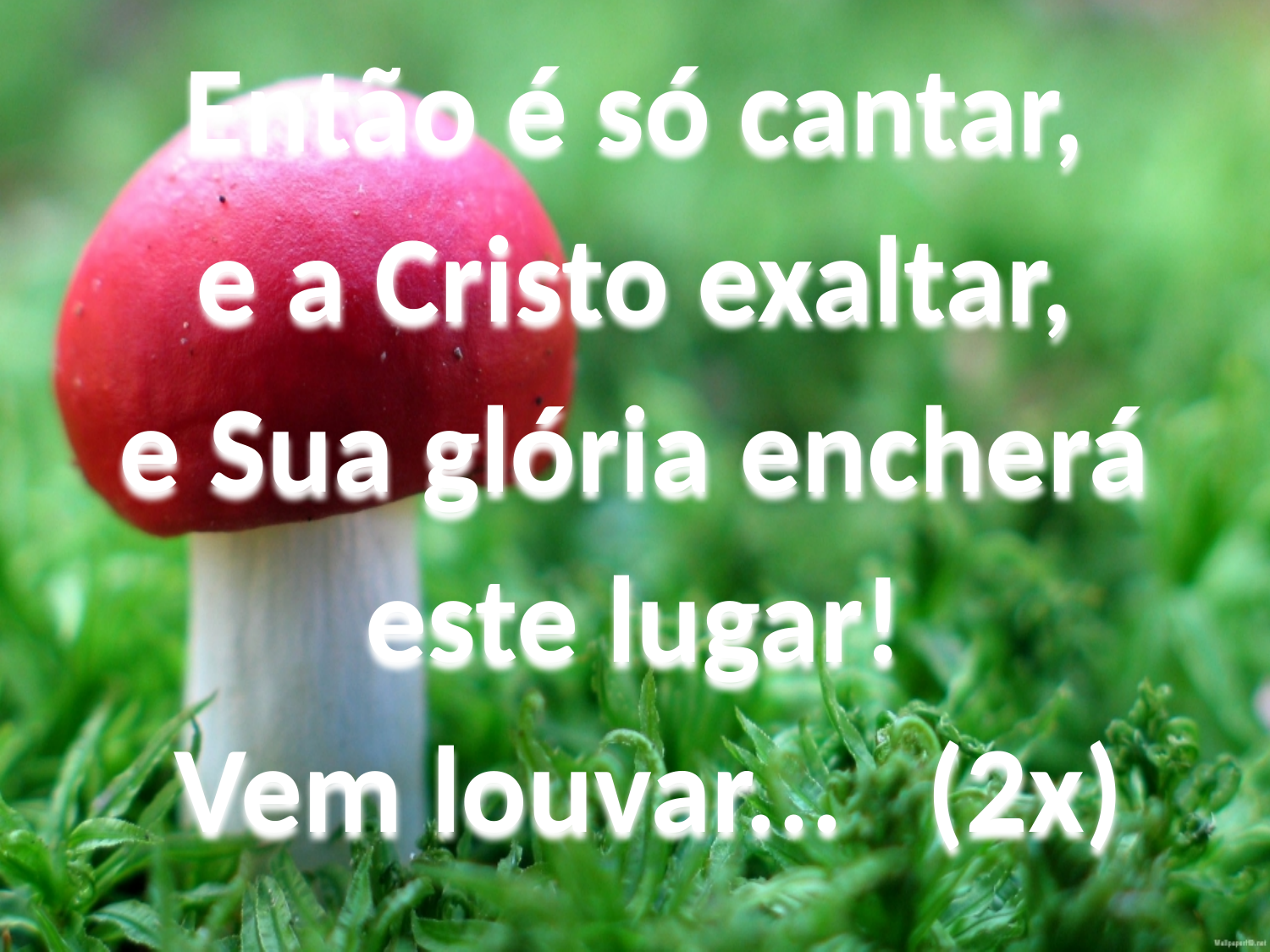

Então é só cantar,
e a Cristo exaltar,
e Sua glória encherá este lugar!
 Vem louvar...   (2x)